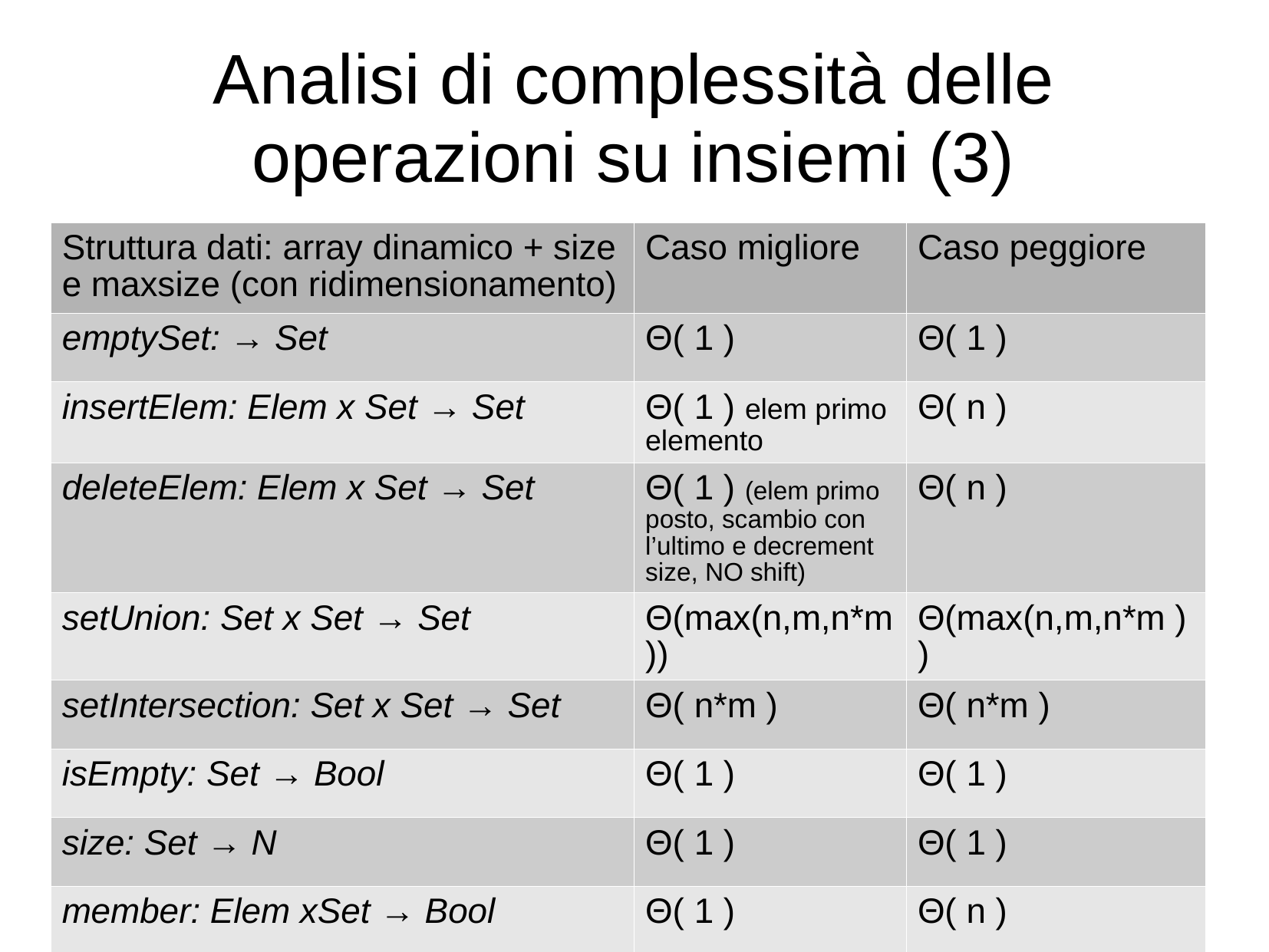

# Analisi di complessità delle operazioni su insiemi (3)
| Struttura dati: array dinamico + size e maxsize (con ridimensionamento) | Caso migliore | Caso peggiore |
| --- | --- | --- |
| emptySet: → Set | Θ( 1 ) | Θ( 1 ) |
| insertElem: Elem x Set → Set | Θ( 1 ) elem primo elemento | Θ( n ) |
| deleteElem: Elem x Set → Set | Θ( 1 ) (elem primo posto, scambio con l’ultimo e decrement size, NO shift) | Θ( n ) |
| setUnion: Set x Set → Set | Θ(max(n,m,n\*m )) | Θ(max(n,m,n\*m )) |
| setIntersection: Set x Set → Set | Θ( n\*m ) | Θ( n\*m ) |
| isEmpty: Set → Bool | Θ( 1 ) | Θ( 1 ) |
| size: Set → N | Θ( 1 ) | Θ( 1 ) |
| member: Elem xSet → Bool | Θ( 1 ) | Θ( n ) |